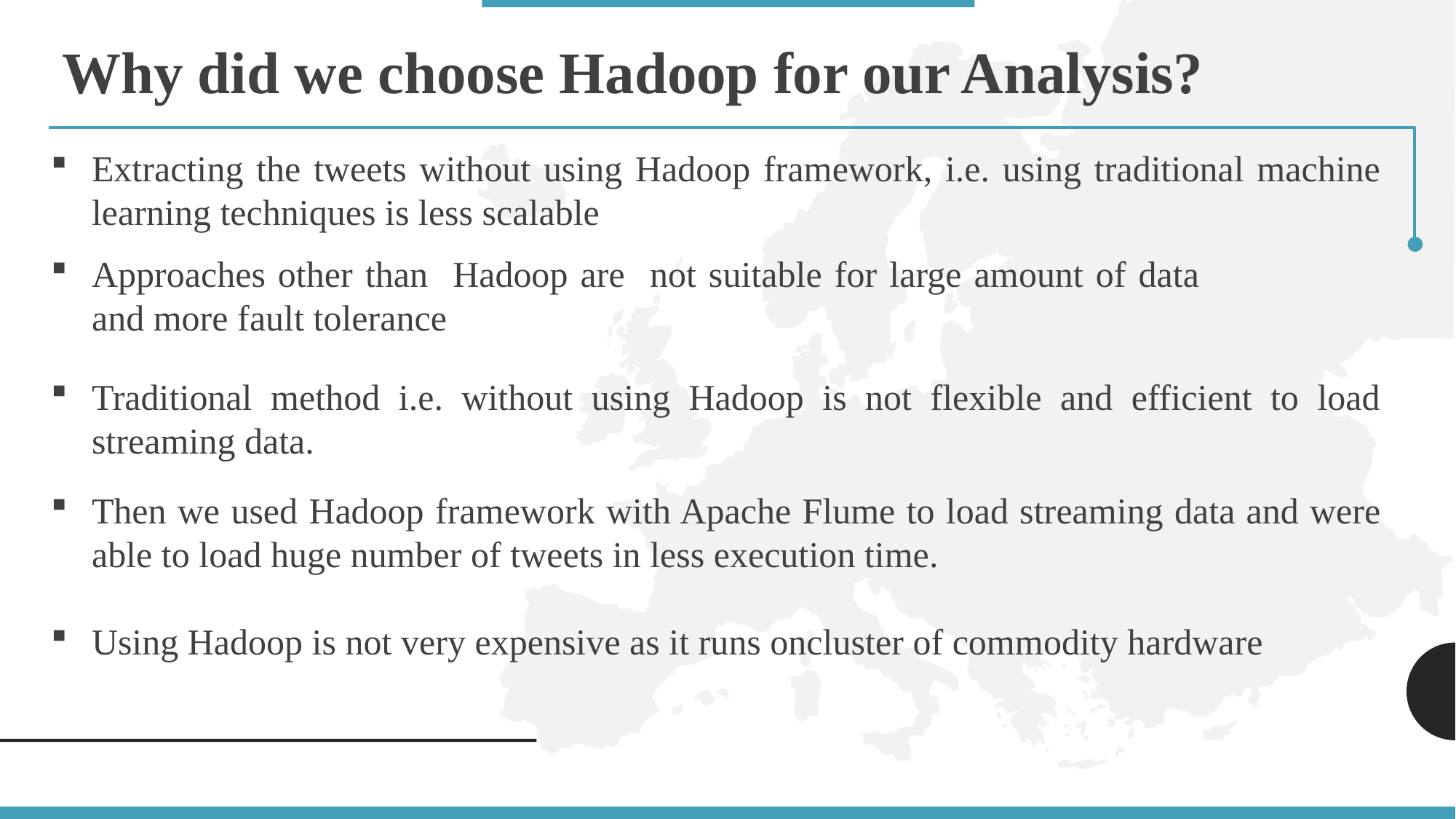

Why did we choose Hadoop for our Analysis?

Extracting the tweets without using Hadoop framework, i.e. using traditional machine learning techniques is less scalable
Approaches other than  Hadoop are  not suitable for large amount of data and more fault tolerance
Traditional method i.e. without using Hadoop is not flexible and efficient to load streaming data.
Then we used Hadoop framework with Apache Flume to load streaming data and were able to load huge number of tweets in less execution time.

Using Hadoop is not very expensive as it runs oncluster of commodity hardware